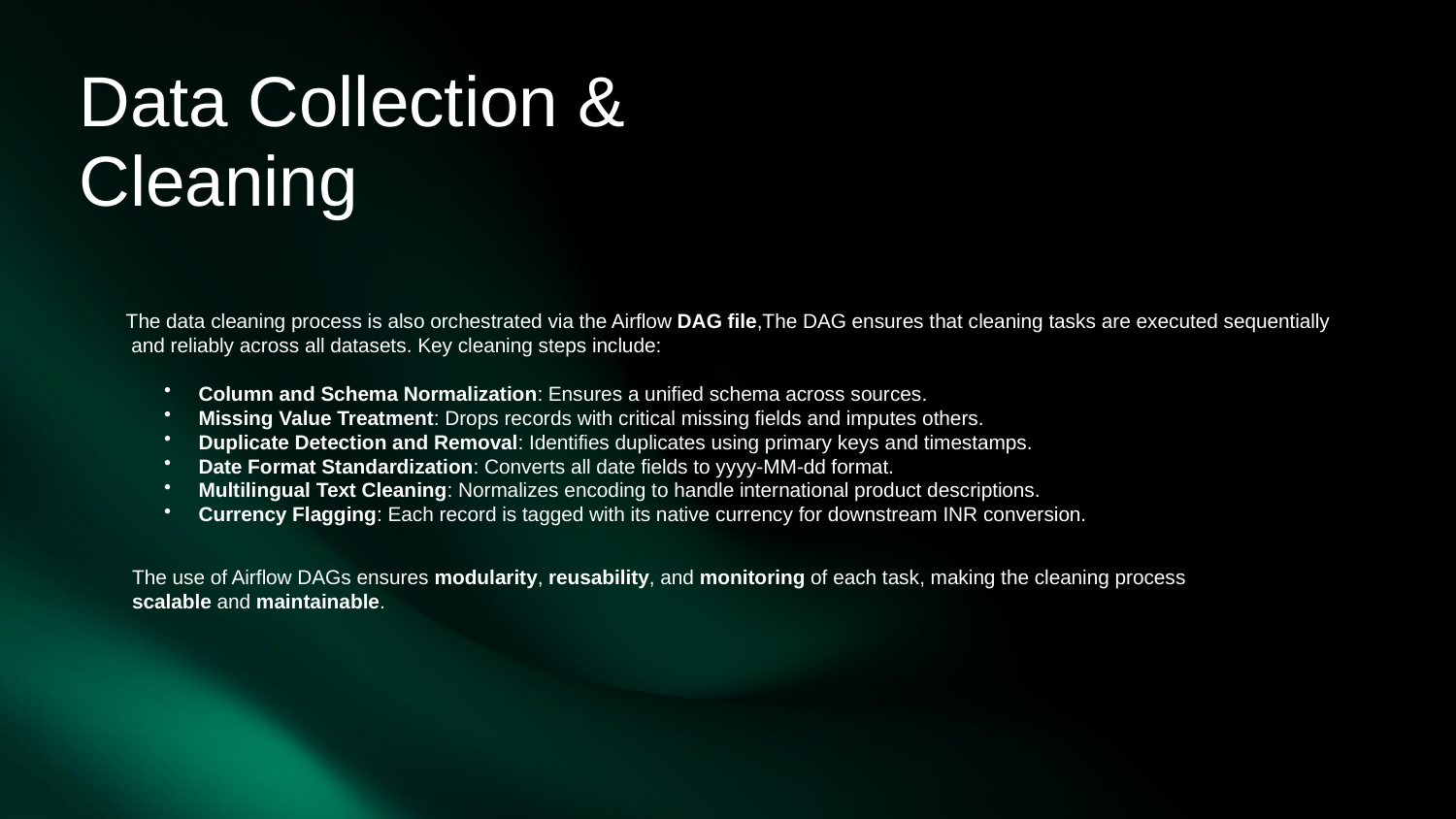

# Data Collection & Cleaning
The data cleaning process is also orchestrated via the Airflow DAG file,The DAG ensures that cleaning tasks are executed sequentially
 and reliably across all datasets. Key cleaning steps include:

Column and Schema Normalization: Ensures a unified schema across sources.
Missing Value Treatment: Drops records with critical missing fields and imputes others.
Duplicate Detection and Removal: Identifies duplicates using primary keys and timestamps.
Date Format Standardization: Converts all date fields to yyyy-MM-dd format.
Multilingual Text Cleaning: Normalizes encoding to handle international product descriptions.
Currency Flagging: Each record is tagged with its native currency for downstream INR conversion.
The use of Airflow DAGs ensures modularity, reusability, and monitoring of each task, making the cleaning process
scalable and maintainable.